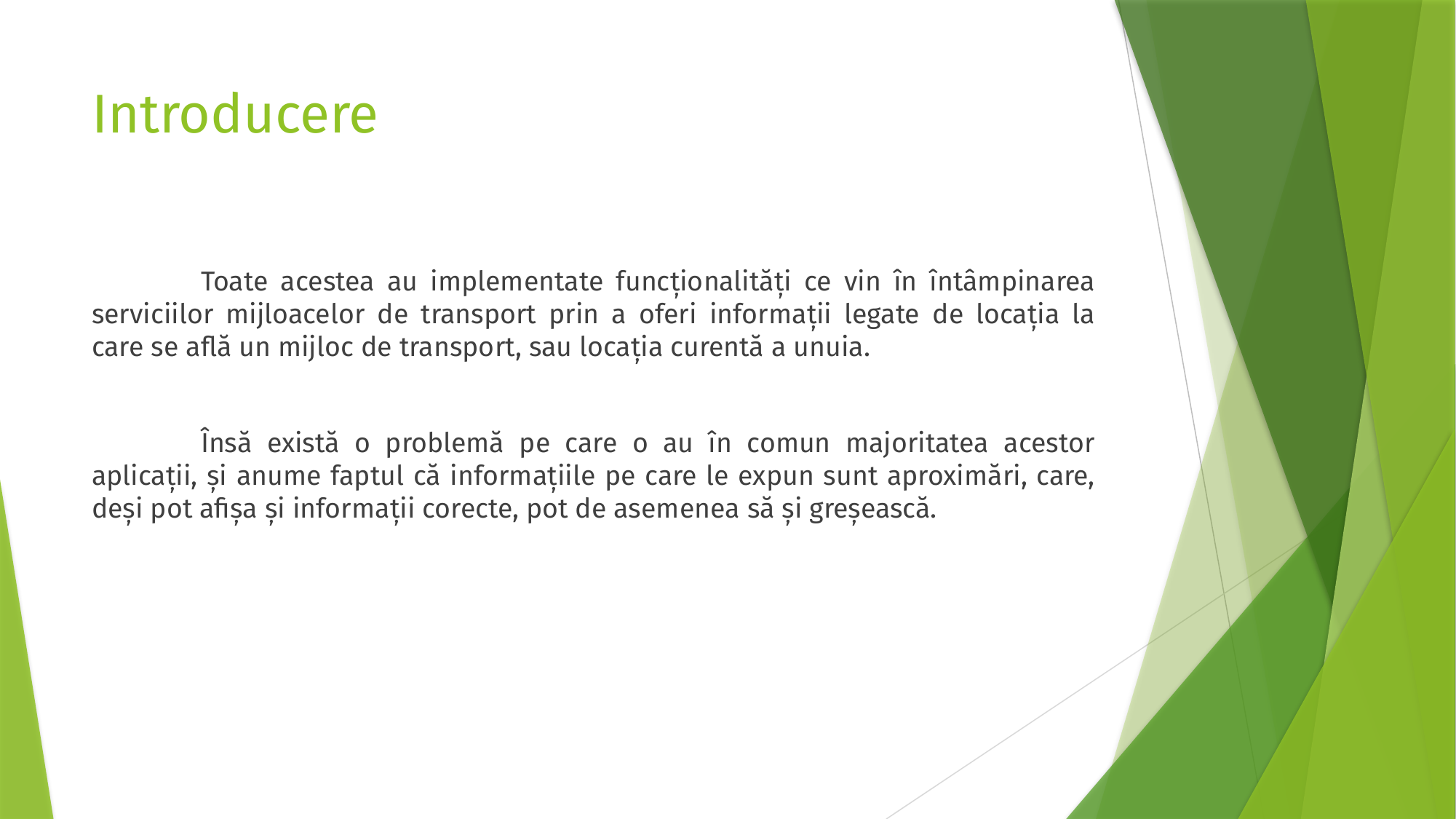

# Introducere
	Toate acestea au implementate funcționalități ce vin în întâmpinarea serviciilor mijloacelor de transport prin a oferi informații legate de locația la care se află un mijloc de transport, sau locația curentă a unuia.

	Însă există o problemă pe care o au în comun majoritatea acestor aplicații, și anume faptul că informațiile pe care le expun sunt aproximări, care, deși pot afișa și informații corecte, pot de asemenea să și greșească.